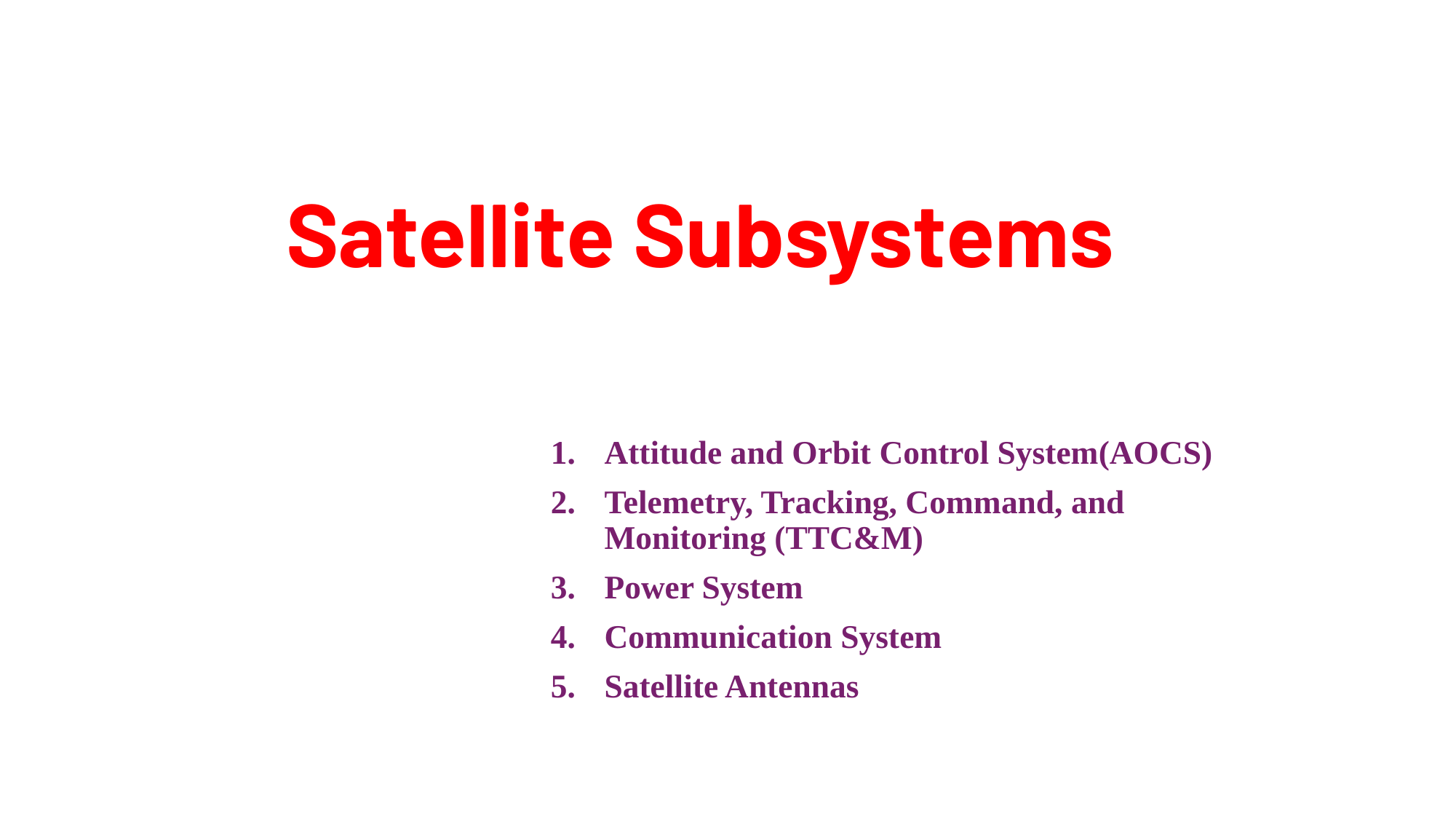

# Satellite Subsystems
Attitude and Orbit Control System(AOCS)
Telemetry, Tracking, Command, and Monitoring (TTC&M)
Power System
Communication System
Satellite Antennas